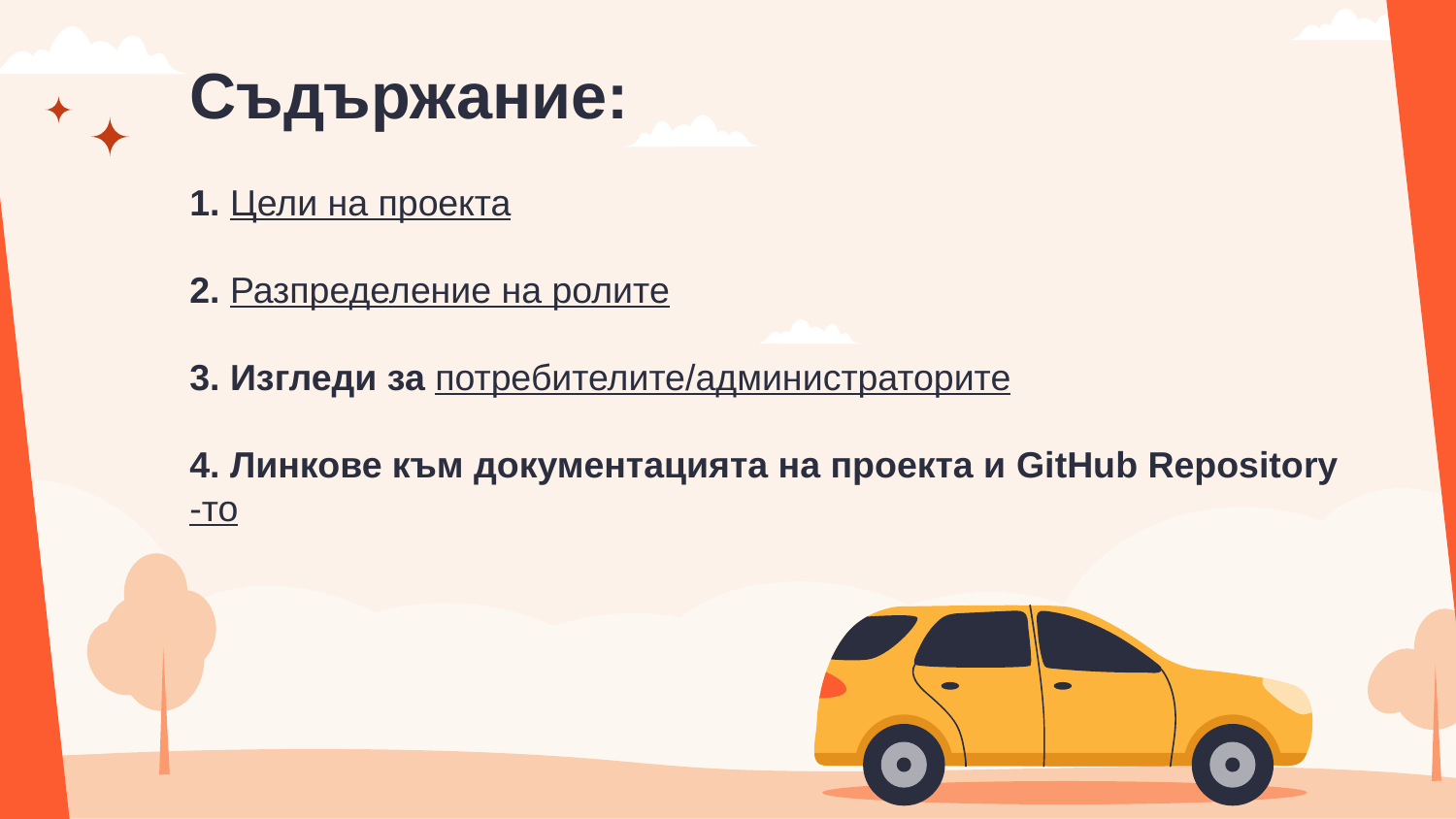

# Съдържание:
1. Цели на проекта

2. Разпределение на ролите

3. Изгледи за потребителите/администраторите

4. Линкове към документацията на проекта и GitHub Repository-то